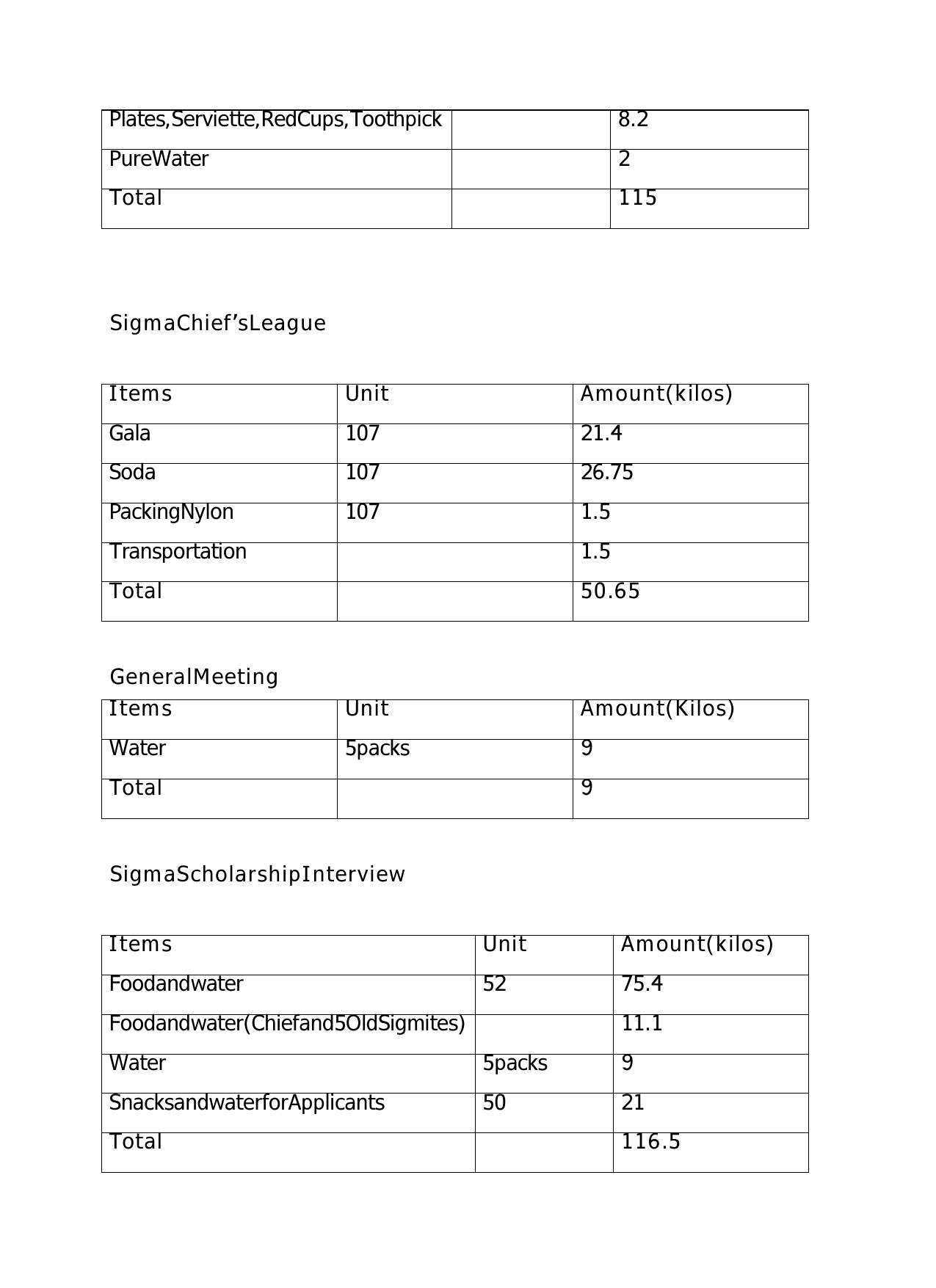

| Plates,Serviette,RedCups,Toothpick |  | 8.2 |
| --- | --- | --- |
| PureWater |  | 2 |
| Total |  | 115 |
SigmaChief’sLeague
| Items | Unit | Amount(kilos) |
| --- | --- | --- |
| Gala | 107 | 21.4 |
| Soda | 107 | 26.75 |
| PackingNylon | 107 | 1.5 |
| Transportation |  | 1.5 |
| Total |  | 50.65 |
GeneralMeeting
| Items | Unit | Amount(Kilos) |
| --- | --- | --- |
| Water | 5packs | 9 |
| Total |  | 9 |
SigmaScholarshipInterview
| Items | Unit | Amount(kilos) |
| --- | --- | --- |
| Foodandwater | 52 | 75.4 |
| Foodandwater(Chiefand5OldSigmites) |  | 11.1 |
| Water | 5packs | 9 |
| SnacksandwaterforApplicants | 50 | 21 |
| Total |  | 116.5 |
8